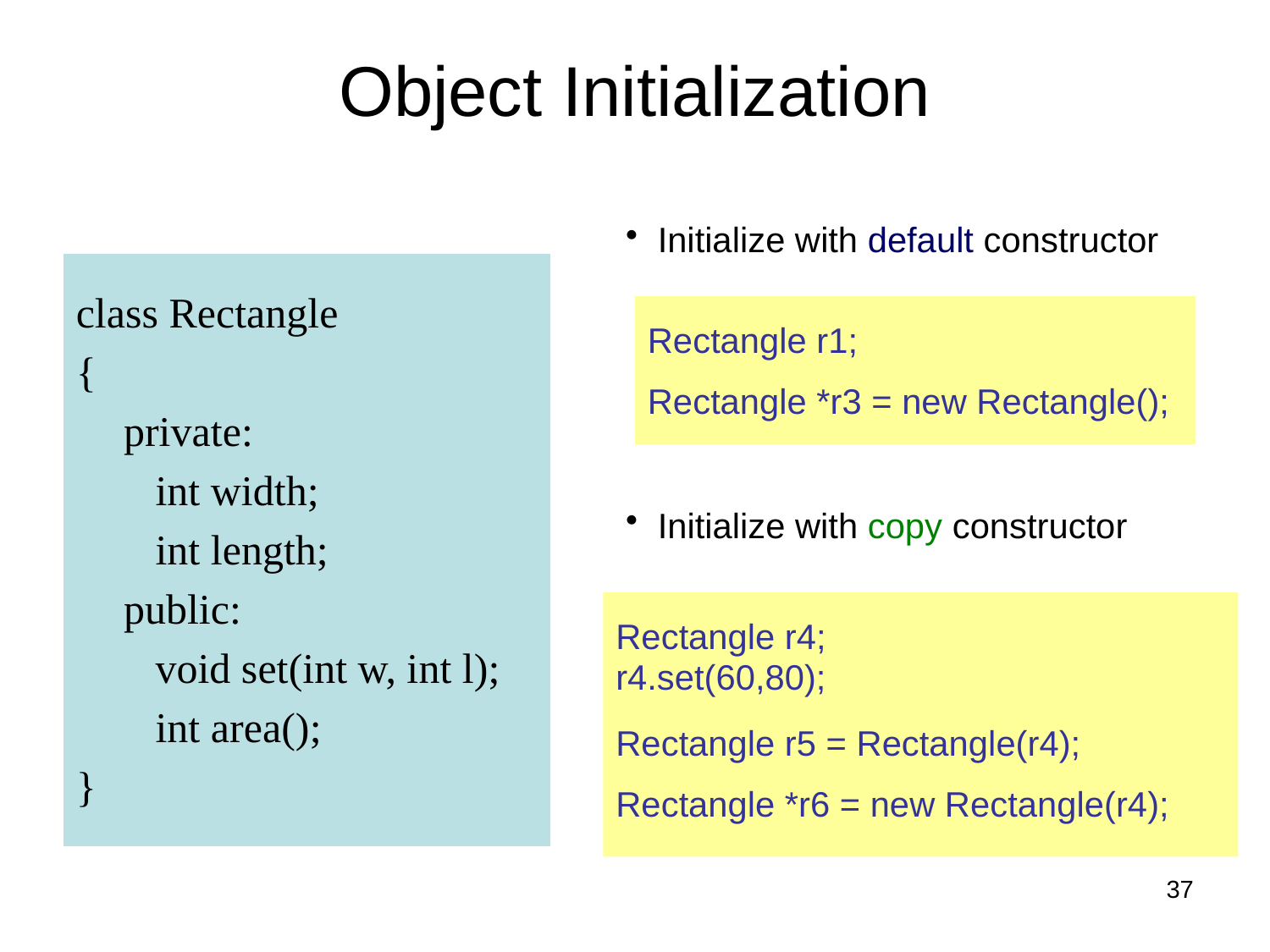

# Object Initialization
  Initialize with default constructor

class Rectangle
{
	private:
	   int width;
	   int length;
	public:
	   void set(int w, int l);
	   int area();
}

Rectangle r1;

Rectangle *r3 = new Rectangle();
  Initialize with copy constructor

Rectangle r4;
r4.set(60,80);

Rectangle r5 = Rectangle(r4);

Rectangle *r6 = new Rectangle(r4);
37